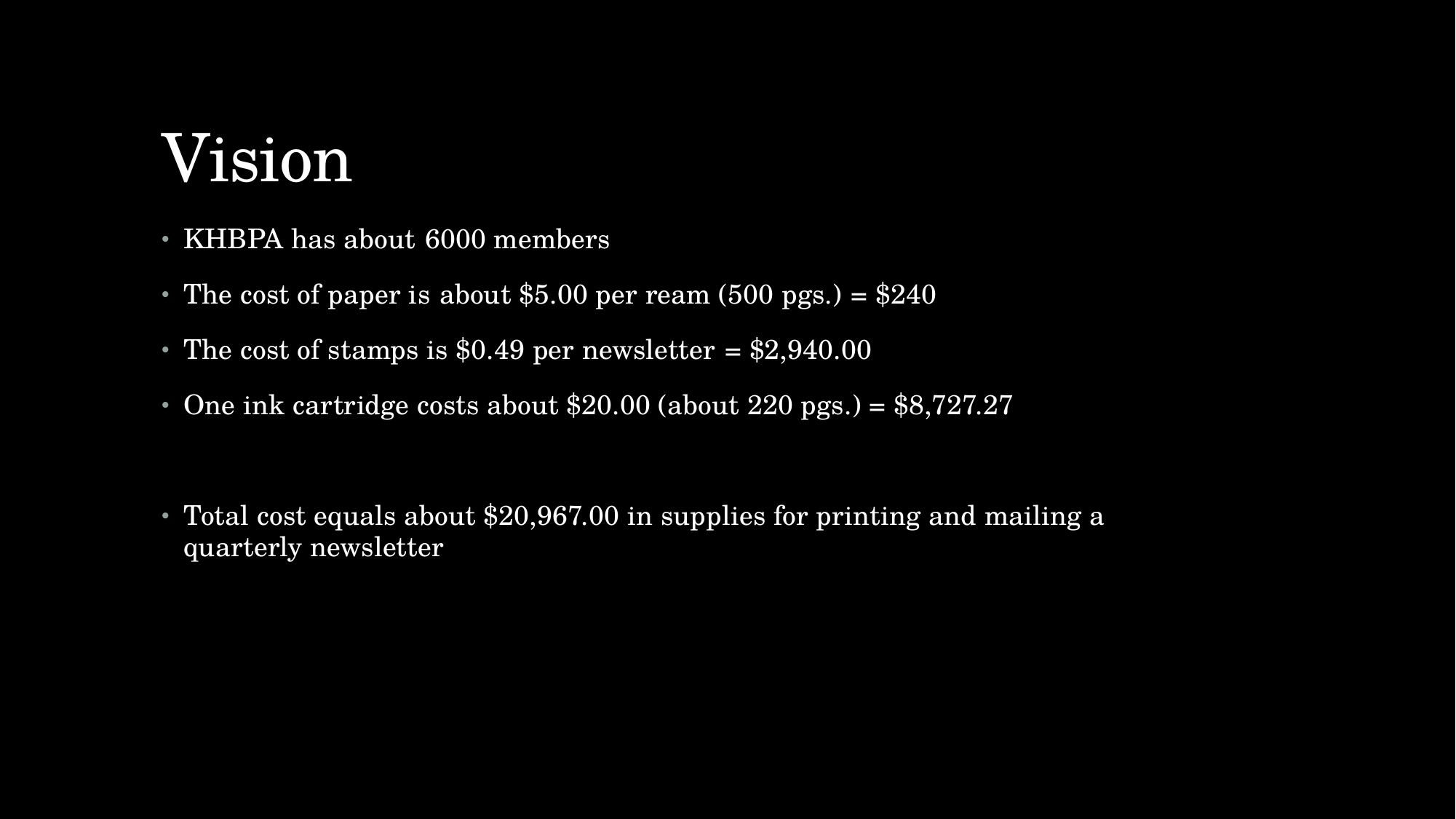

# Vision
KHBPA has about 6000 members
The cost of paper is about $5.00 per ream (500 pgs.) = $240
The cost of stamps is $0.49 per newsletter = $2,940.00
One ink cartridge costs about $20.00 (about 220 pgs.) = $8,727.27

Total cost equals about $20,967.00 in supplies for printing and mailing a quarterly newsletter